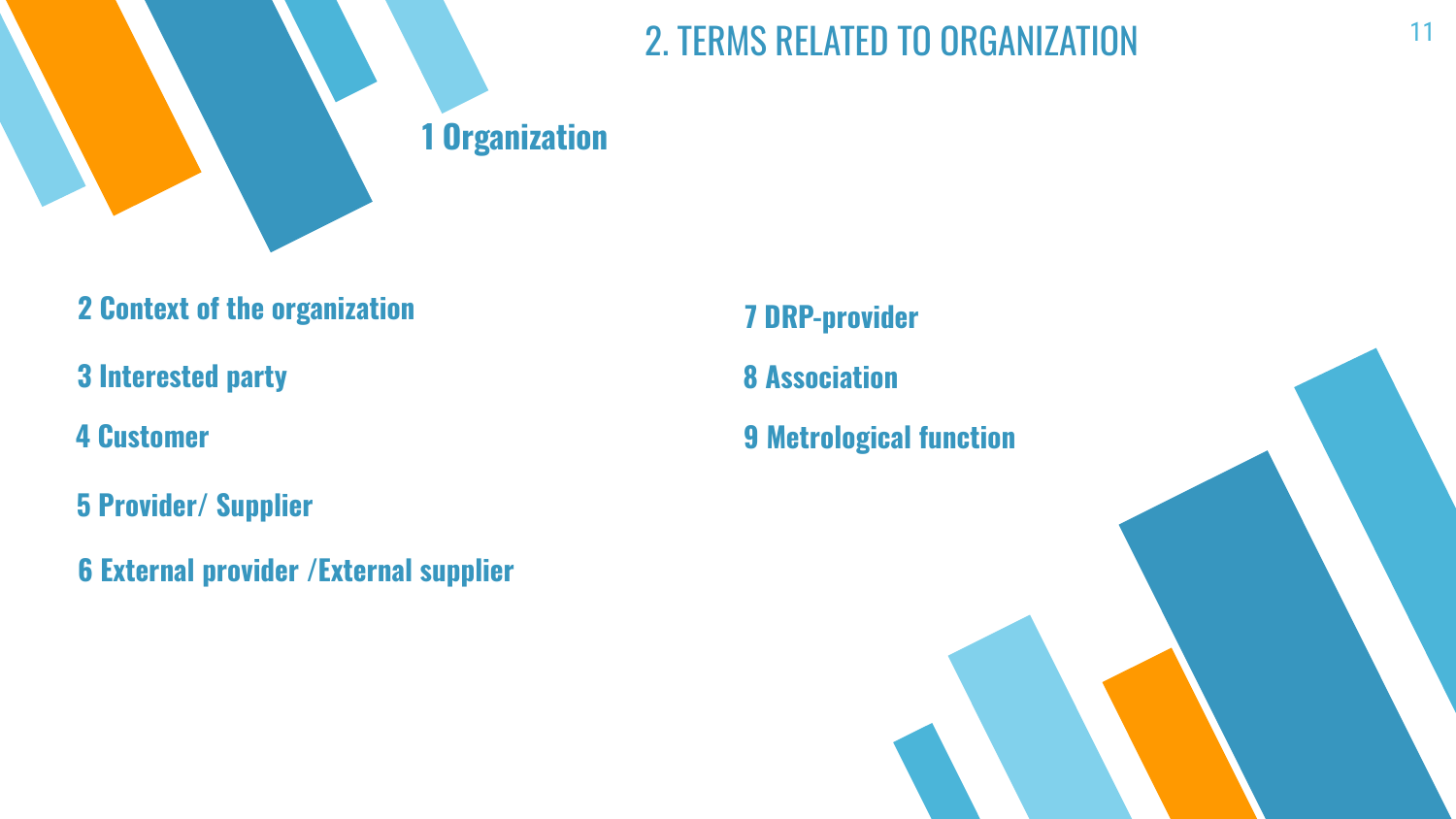

11
2. TERMS RELATED TO ORGANIZATION
1 Organization
2 Context of the organization
7 DRP-provider
3 Interested party
8 Association
4 Customer
9 Metrological function
5 Provider/ Supplier
6 External provider /External supplier